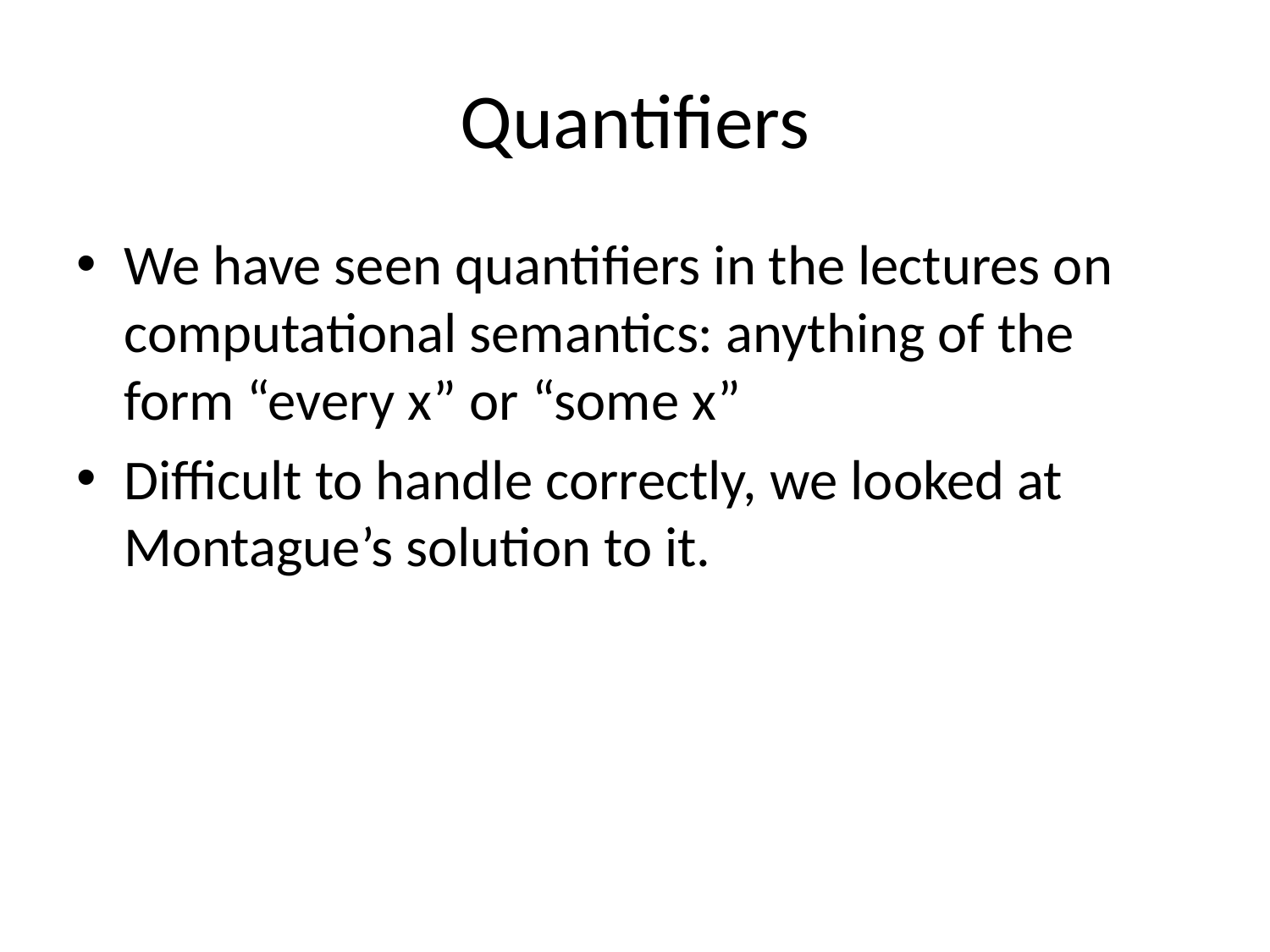

# Quantifiers
We have seen quantifiers in the lectures on computational semantics: anything of the form “every x” or “some x”
Difficult to handle correctly, we looked at Montague’s solution to it.